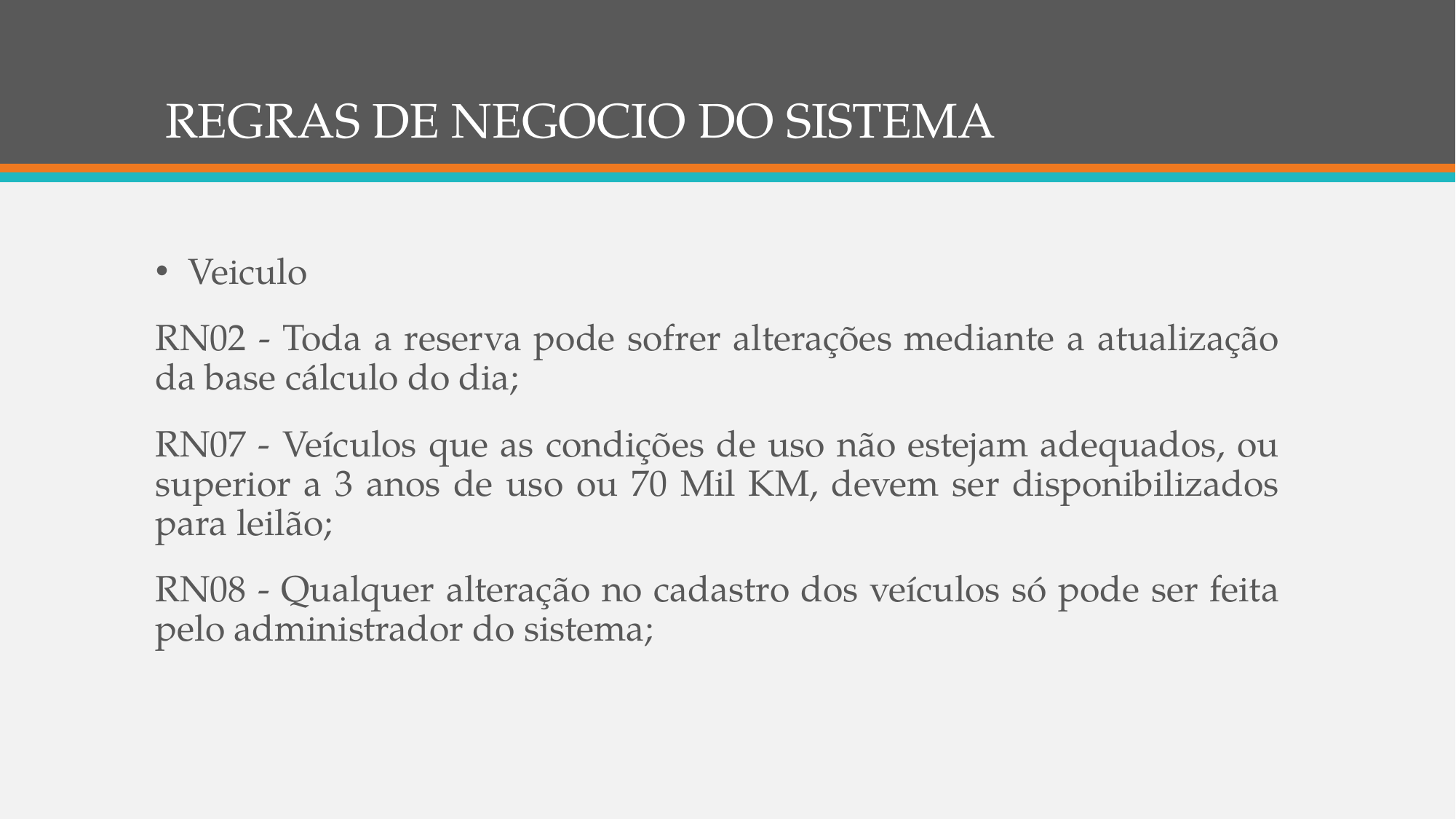

# REGRAS DE NEGOCIO DO SISTEMA
Veiculo
RN02 - Toda a reserva pode sofrer alterações mediante a atualização da base cálculo do dia;
RN07 - Veículos que as condições de uso não estejam adequados, ou superior a 3 anos de uso ou 70 Mil KM, devem ser disponibilizados para leilão;
RN08 - Qualquer alteração no cadastro dos veículos só pode ser feita pelo administrador do sistema;